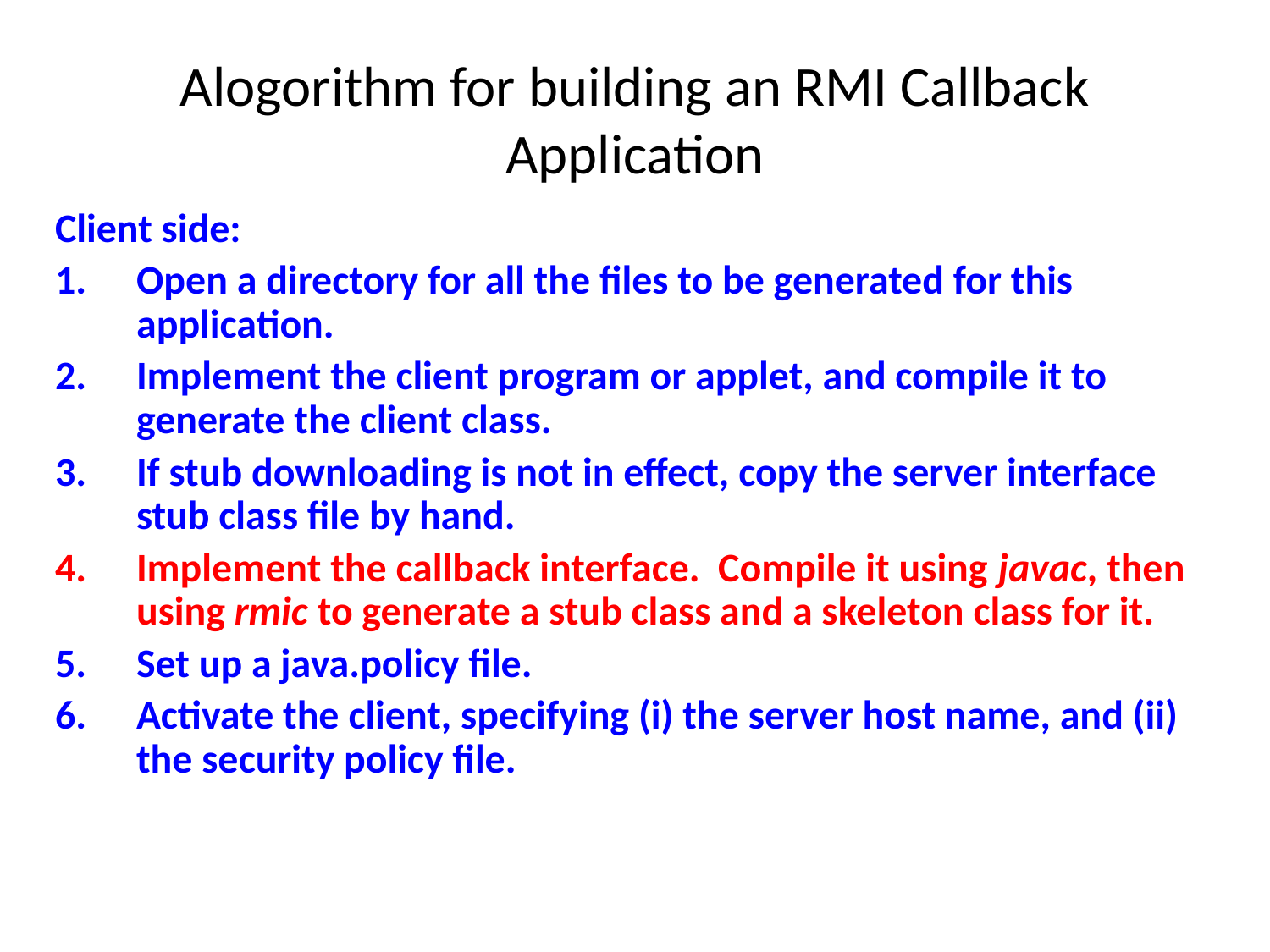

# Alogorithm for building an RMI Callback Application
Client side:
Open a directory for all the files to be generated for this application.
Implement the client program or applet, and compile it to generate the client class.
If stub downloading is not in effect, copy the server interface stub class file by hand.
Implement the callback interface.  Compile it using javac, then using rmic to generate a stub class and a skeleton class for it.
Set up a java.policy file.
Activate the client, specifying (i) the server host name, and (ii) the security policy file.